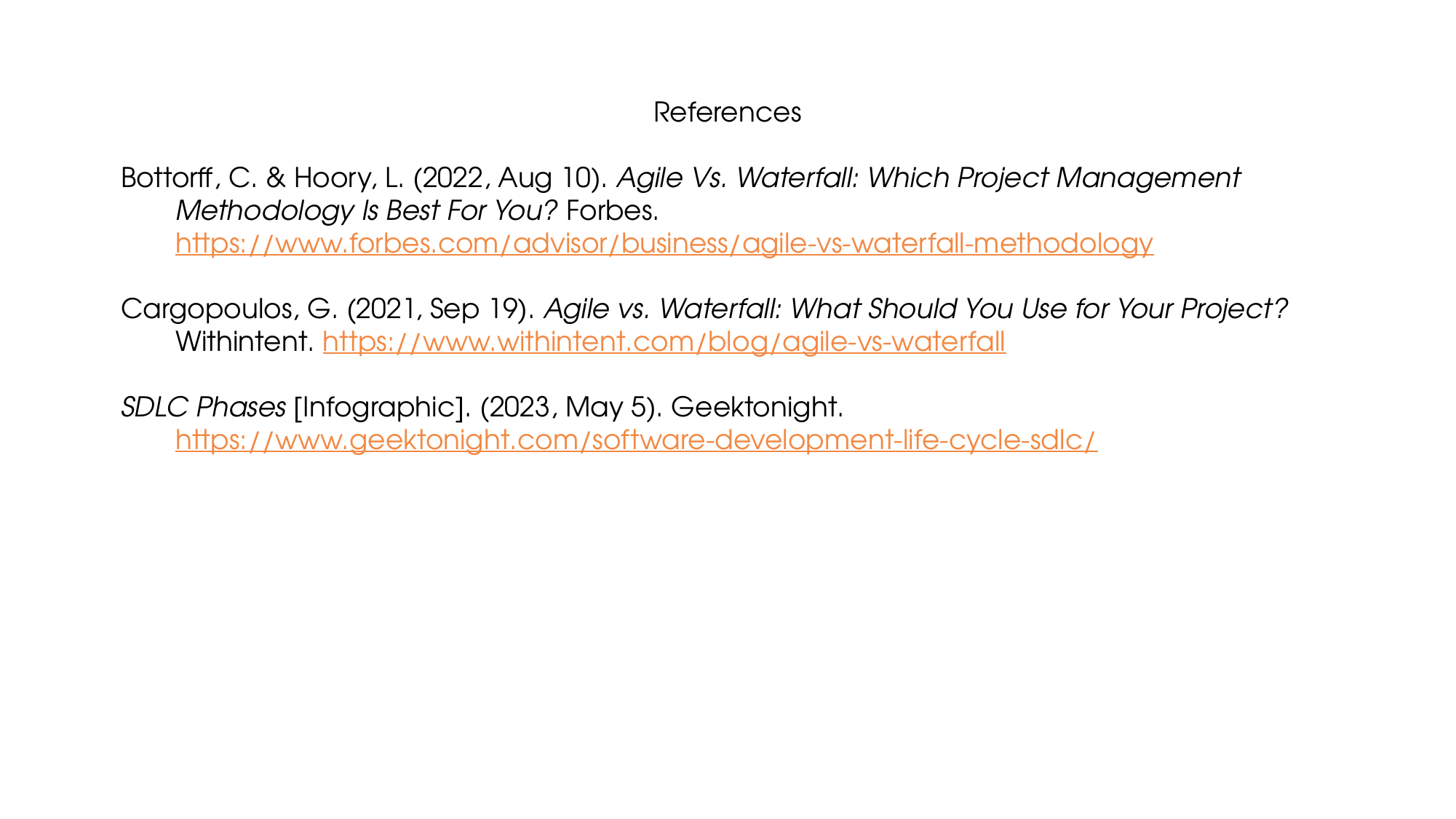

References

Bottorff, C. & Hoory, L. (2022, Aug 10). Agile Vs. Waterfall: Which Project Management Methodology Is Best For You? Forbes. https://www.forbes.com/advisor/business/agile-vs-waterfall-methodology

Cargopoulos, G. (2021, Sep 19). Agile vs. Waterfall: What Should You Use for Your Project? Withintent. https://www.withintent.com/blog/agile-vs-waterfall

SDLC Phases [Infographic]. (2023, May 5). Geektonight. https://www.geektonight.com/software-development-life-cycle-sdlc/